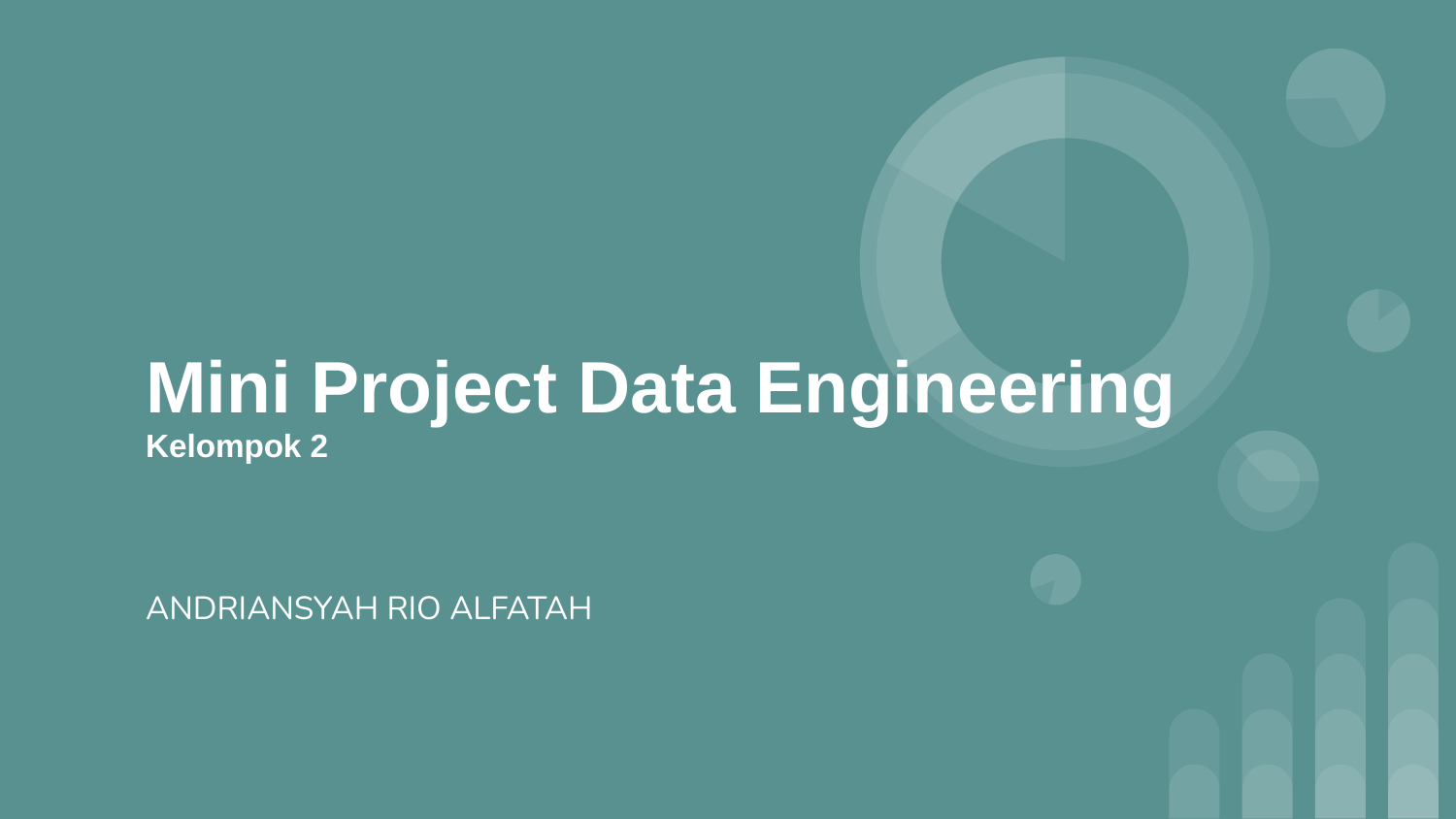

# Mini Project Data Engineering
Kelompok 2
ANDRIANSYAH RIO ALFATAH